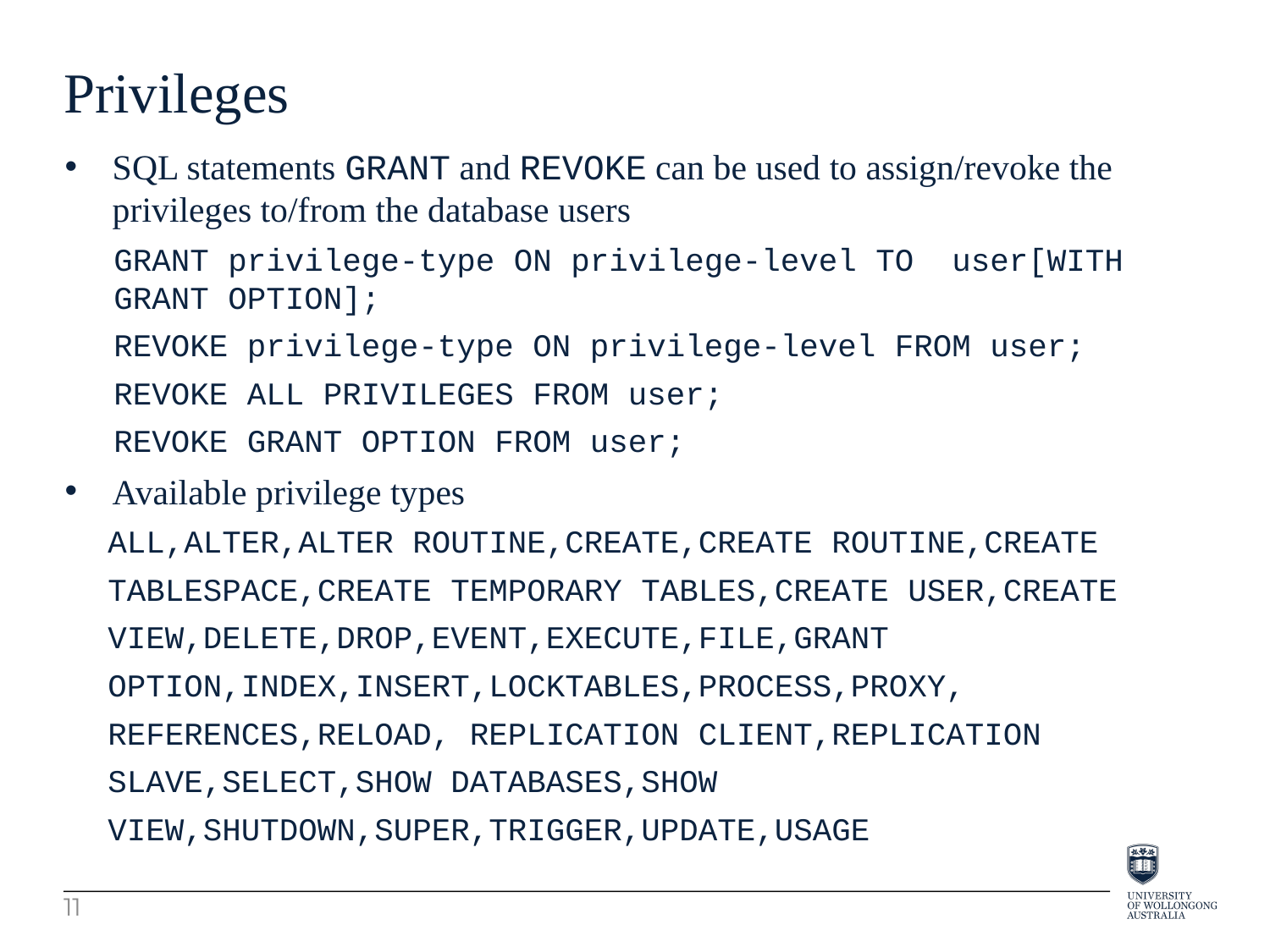

Privileges
SQL statements GRANT and REVOKE can be used to assign/revoke the privileges to/from the database users
GRANT privilege-type ON privilege-level TO  user[WITH GRANT OPTION];
REVOKE privilege-type ON privilege-level FROM user;
REVOKE ALL PRIVILEGES FROM user;
REVOKE GRANT OPTION FROM user;
Available privilege types
ALL,ALTER,ALTER ROUTINE,CREATE,CREATE ROUTINE,CREATE
TABLESPACE,CREATE TEMPORARY TABLES,CREATE USER,CREATE
VIEW,DELETE,DROP,EVENT,EXECUTE,FILE,GRANT
OPTION,INDEX,INSERT,LOCKTABLES,PROCESS,PROXY,
REFERENCES,RELOAD, REPLICATION CLIENT,REPLICATION
SLAVE,SELECT,SHOW DATABASES,SHOW
VIEW,SHUTDOWN,SUPER,TRIGGER,UPDATE,USAGE
11